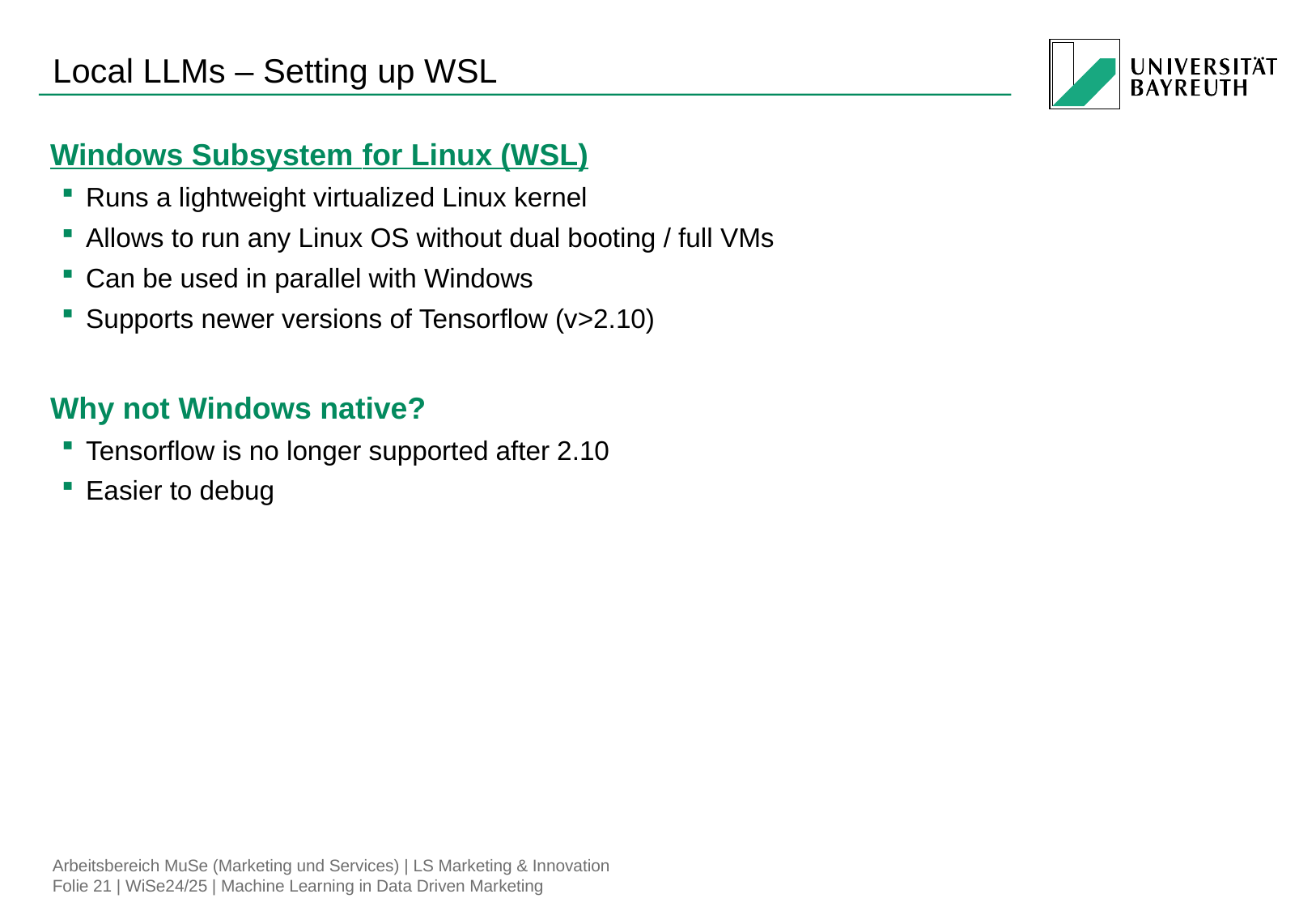

# Local LLMs – Setting up WSL
Windows Subsystem for Linux (WSL)
Runs a lightweight virtualized Linux kernel
Allows to run any Linux OS without dual booting / full VMs
Can be used in parallel with Windows
Supports newer versions of Tensorflow (v>2.10)

Why not Windows native?
Tensorflow is no longer supported after 2.10
Easier to debug